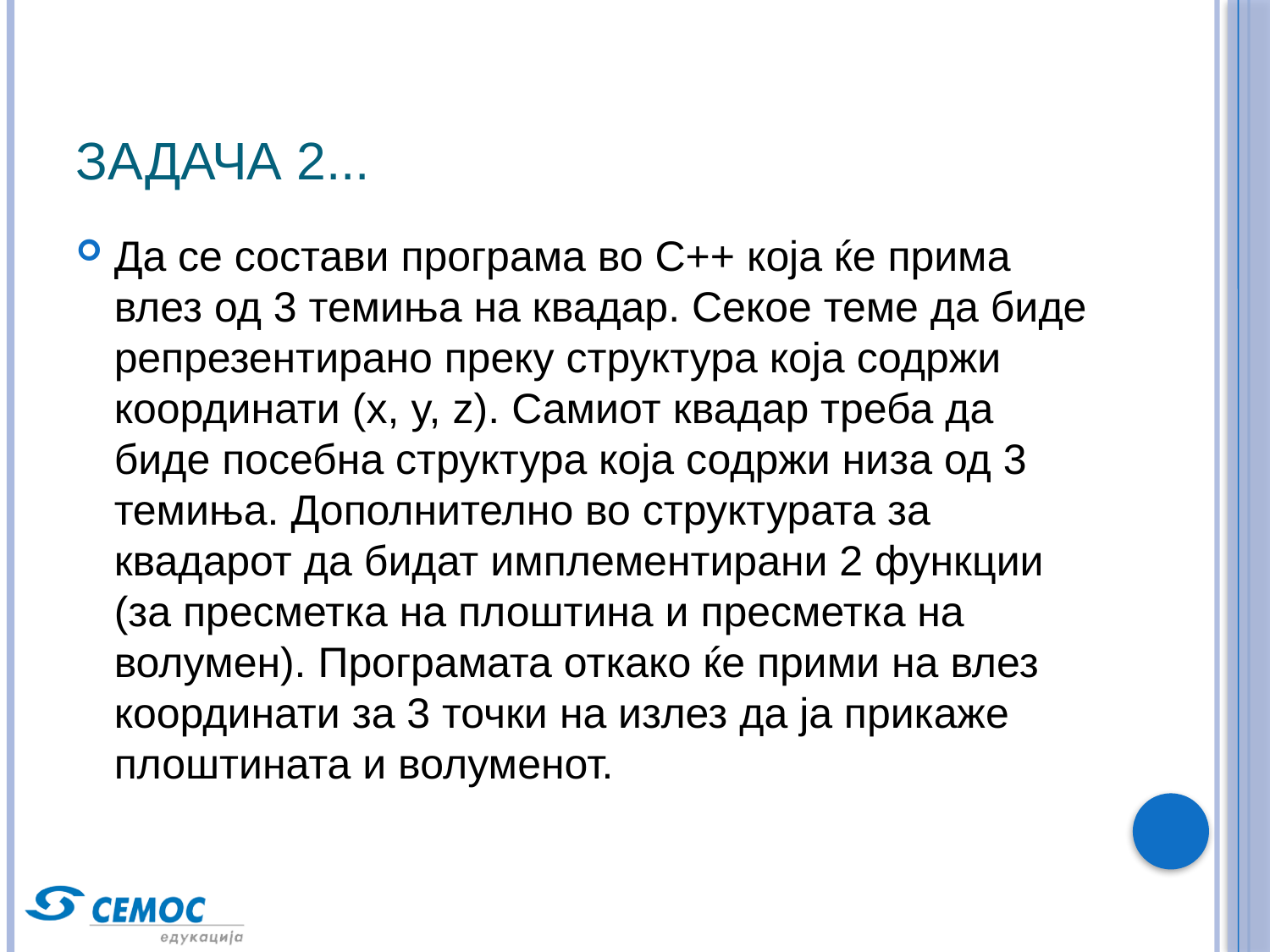

# Задача 2...
Да се состави програма во C++ која ќе прима влез од 3 темиња на квадар. Секое теме да биде репрезентирано преку структура која содржи координати (x, y, z). Самиот квадар треба да биде посебна структура која содржи низа од 3 темиња. Дополнително во структурата за квадарот да бидат имплементирани 2 функции (за пресметка на плоштина и пресметка на волумен). Програмата откако ќе прими на влез координати за 3 точки на излез да ја прикаже плоштината и волуменот.